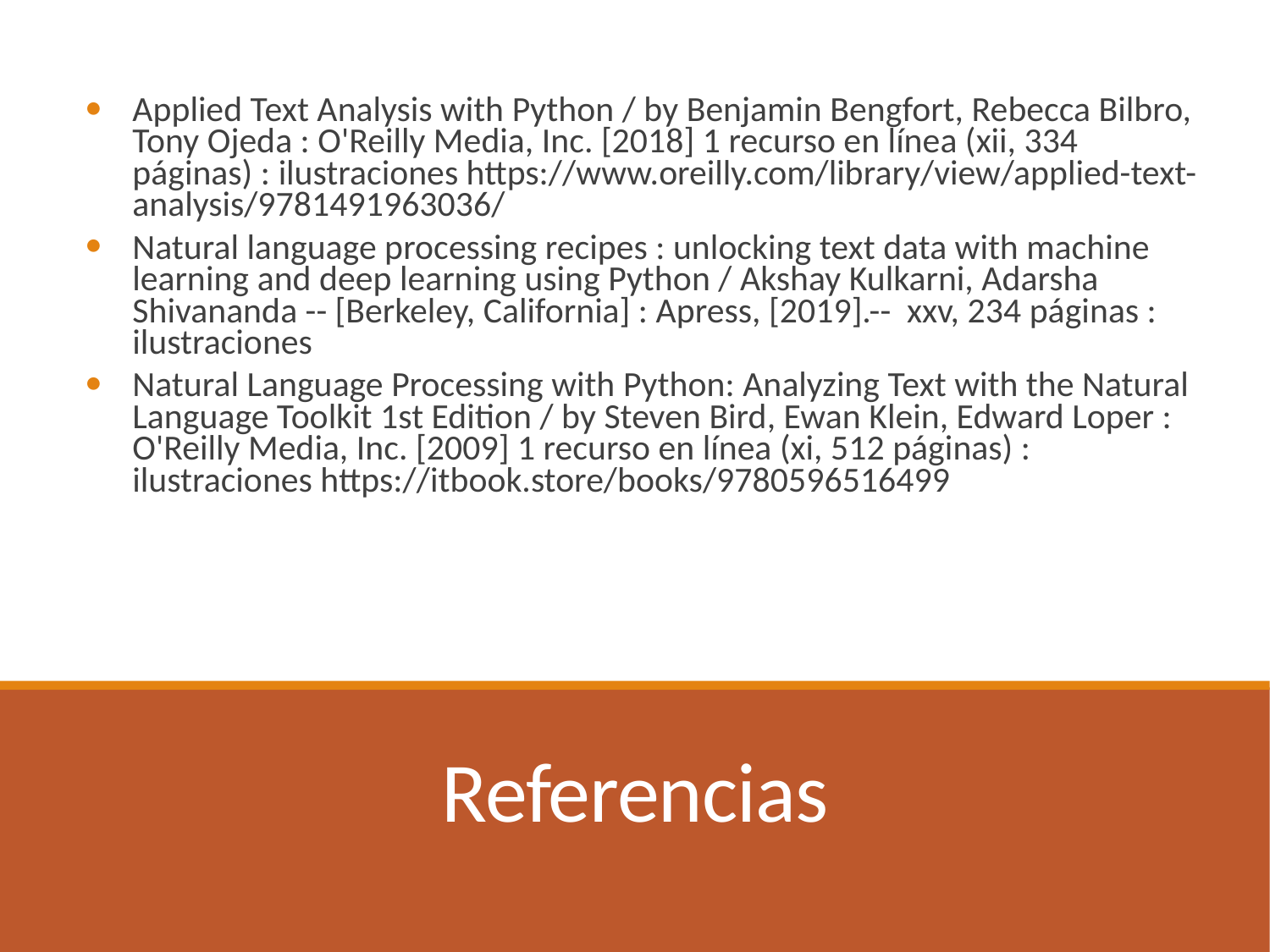

Applied Text Analysis with Python / by Benjamin Bengfort, Rebecca Bilbro, Tony Ojeda : O'Reilly Media, Inc. [2018] 1 recurso en línea (xii, 334 páginas) : ilustraciones https://www.oreilly.com/library/view/applied-text-analysis/9781491963036/
Natural language processing recipes : unlocking text data with machine learning and deep learning using Python / Akshay Kulkarni, Adarsha Shivananda -- [Berkeley, California] : Apress, [2019].--  xxv, 234 páginas : ilustraciones
Natural Language Processing with Python: Analyzing Text with the Natural Language Toolkit 1st Edition / by Steven Bird, Ewan Klein, Edward Loper : O'Reilly Media, Inc. [2009] 1 recurso en línea (xi, 512 páginas) : ilustraciones https://itbook.store/books/9780596516499

# Referencias